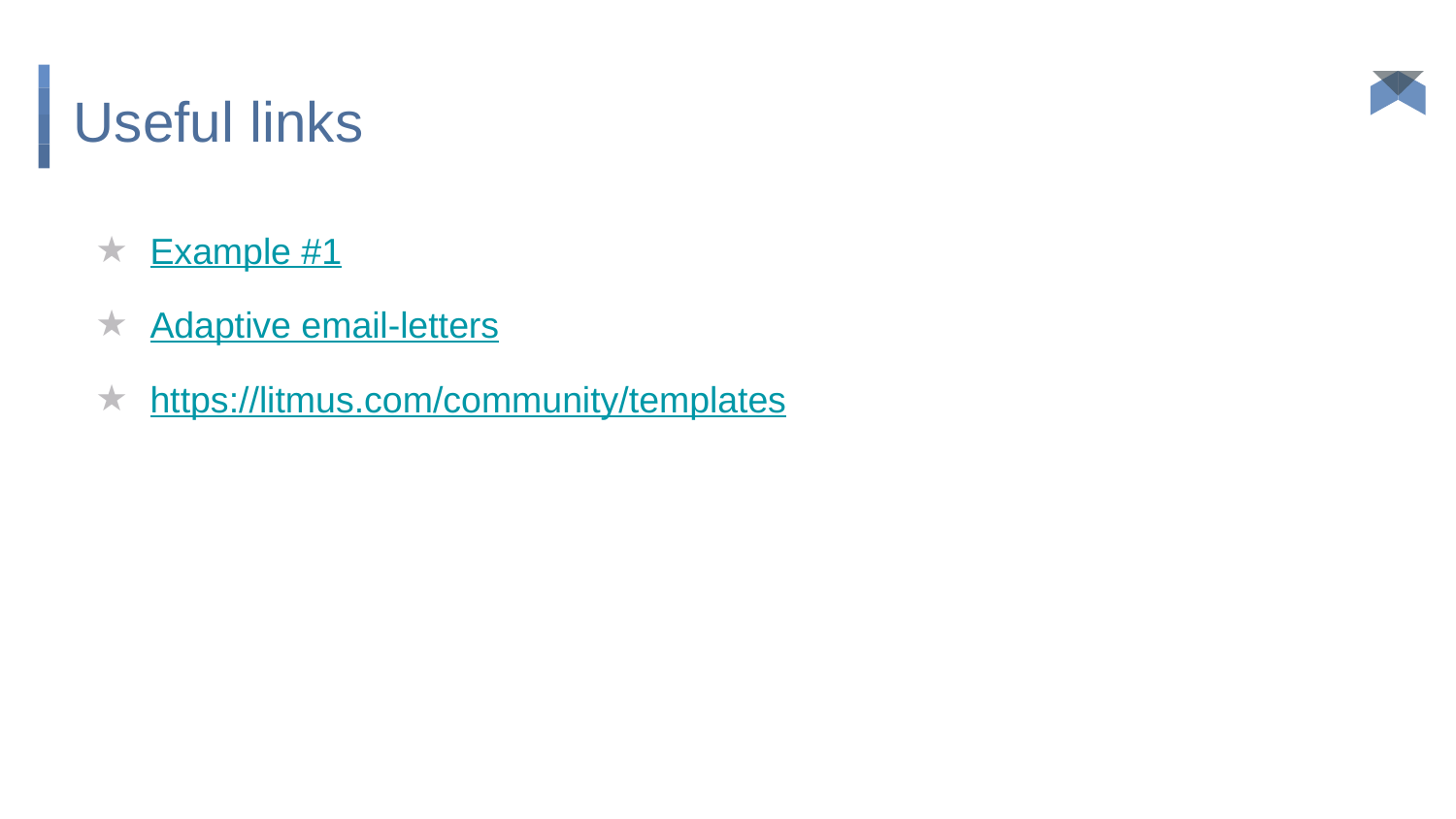

# Useful links
Example #1
Adaptive email-letters
https://litmus.com/community/templates